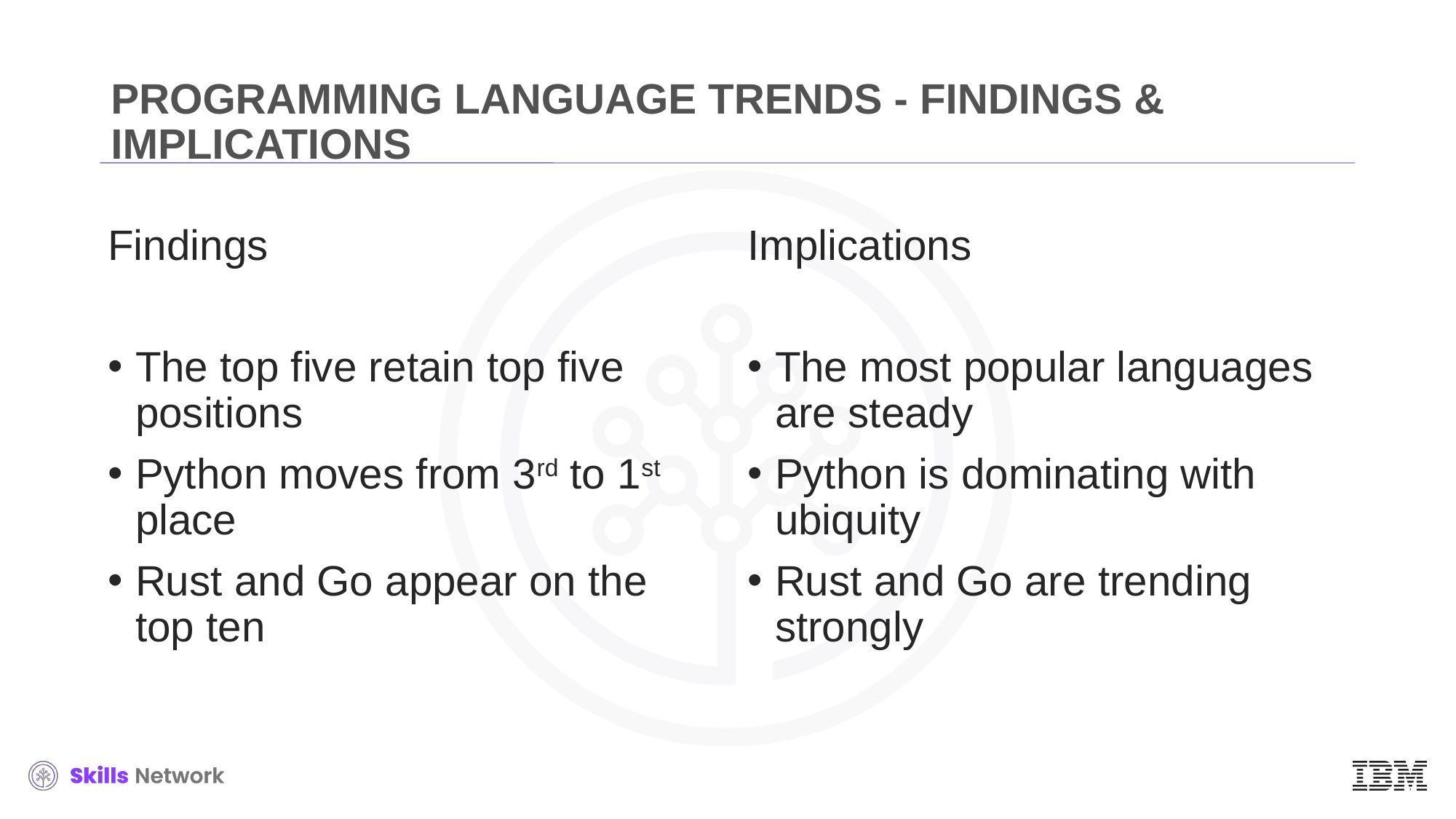

# PROGRAMMING LANGUAGE TRENDS - FINDINGS & IMPLICATIONS
Findings

The top five retain top five positions
Python moves from 3rd to 1st place
Rust and Go appear on the top ten
Implications

The most popular languages are steady
Python is dominating with ubiquity
Rust and Go are trending strongly